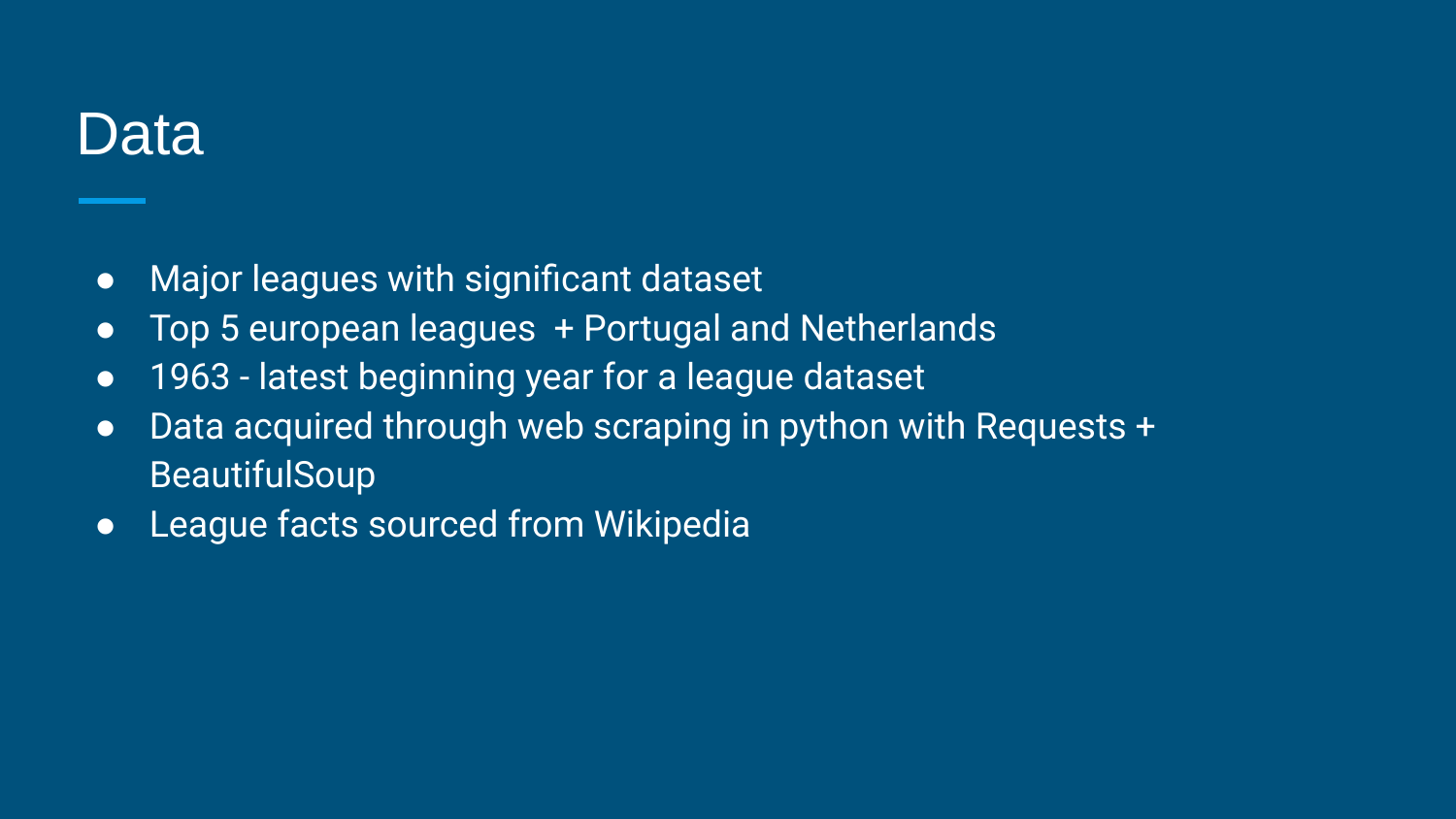

# Data
Major leagues with significant dataset
Top 5 european leagues  + Portugal and Netherlands
1963 - latest beginning year for a league dataset
Data acquired through web scraping in python with Requests + BeautifulSoup
League facts sourced from Wikipedia